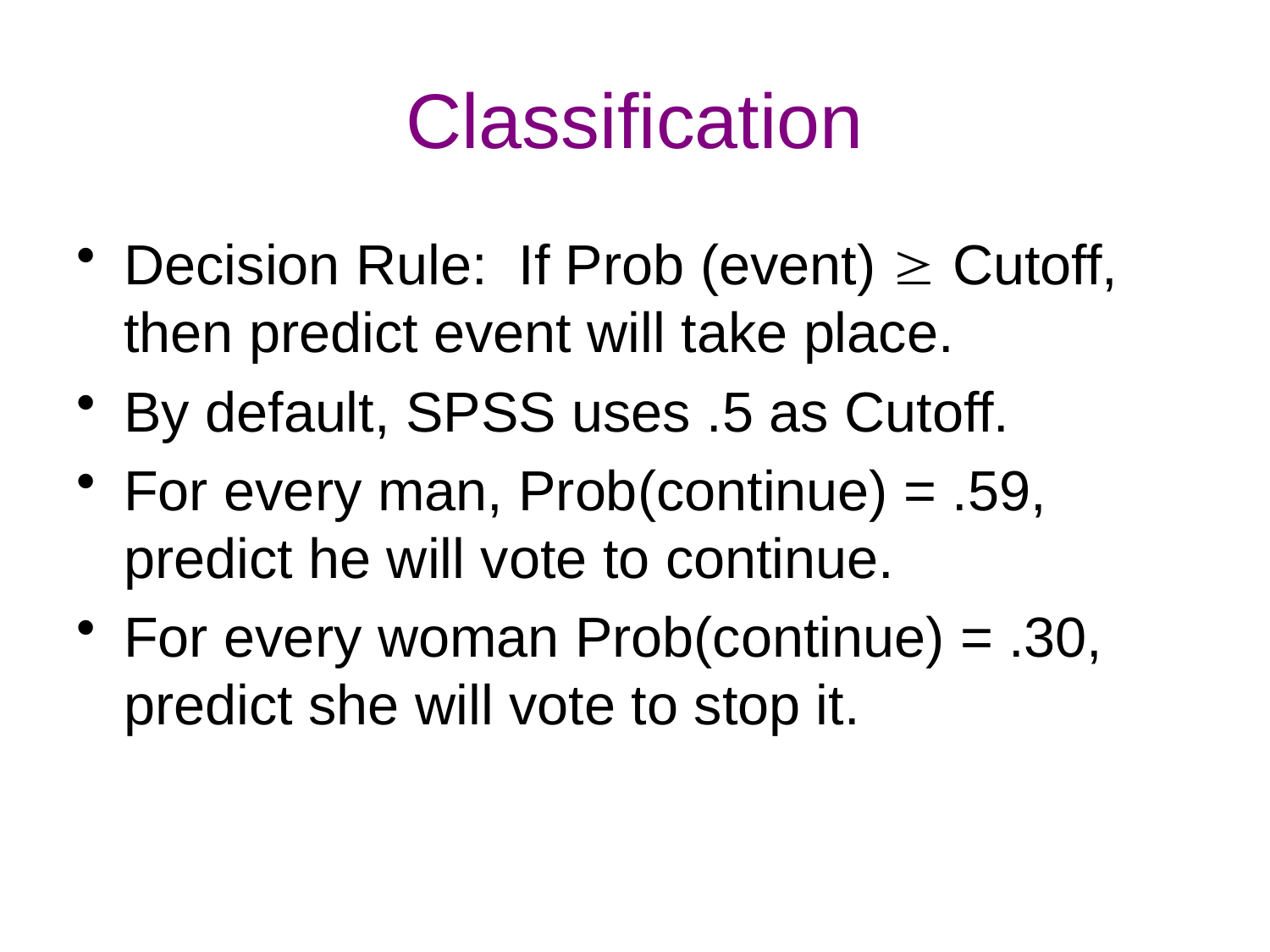

# Classification
Decision Rule:  If Prob (event) ≥ Cutoff, then predict event will take place.
By default, SPSS uses .5 as Cutoff.
For every man, Prob(continue) = .59, predict he will vote to continue.
For every woman Prob(continue) = .30, predict she will vote to stop it.